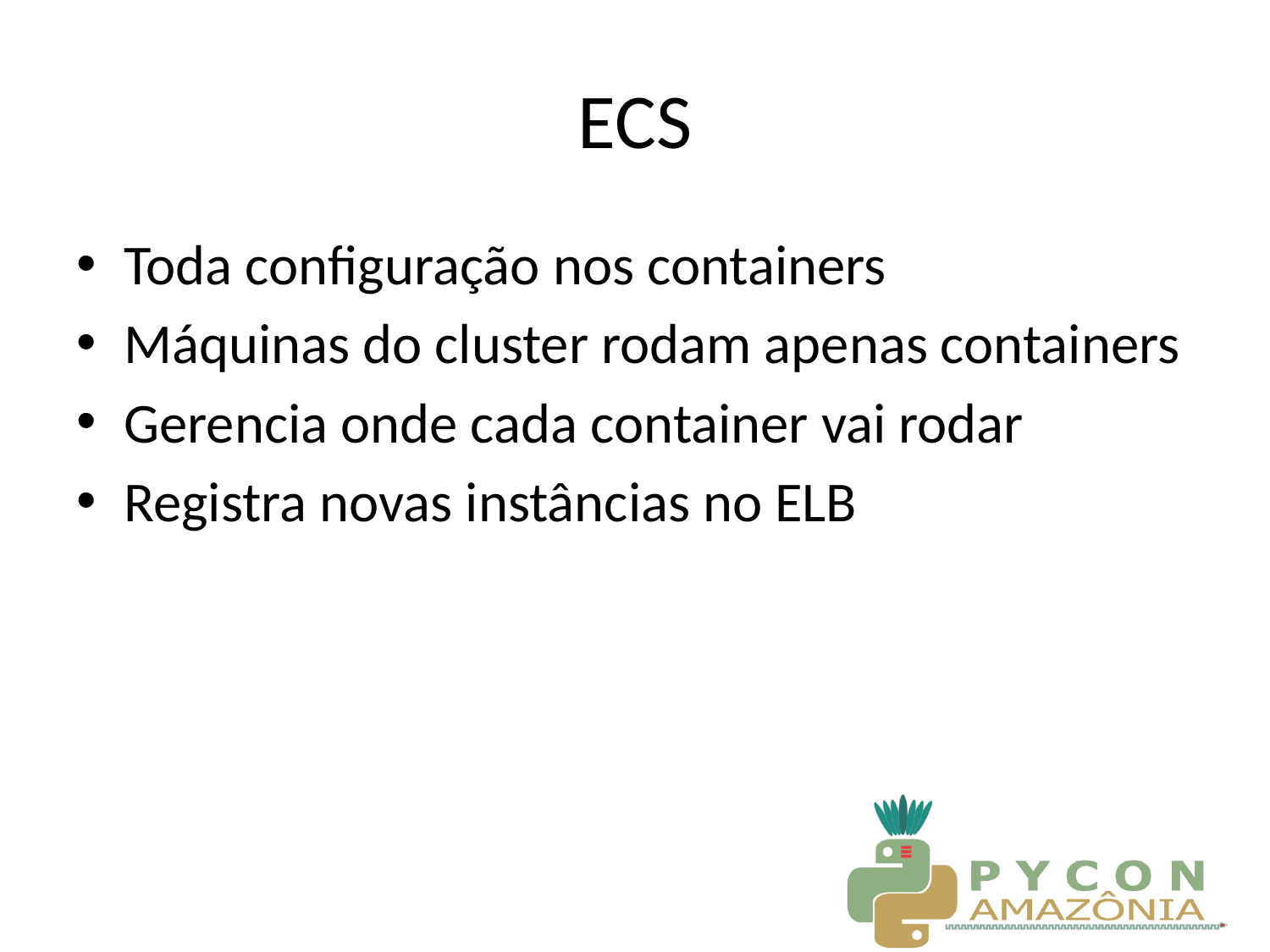

# ECS
Toda configuração nos containers
Máquinas do cluster rodam apenas containers
Gerencia onde cada container vai rodar
Registra novas instâncias no ELB